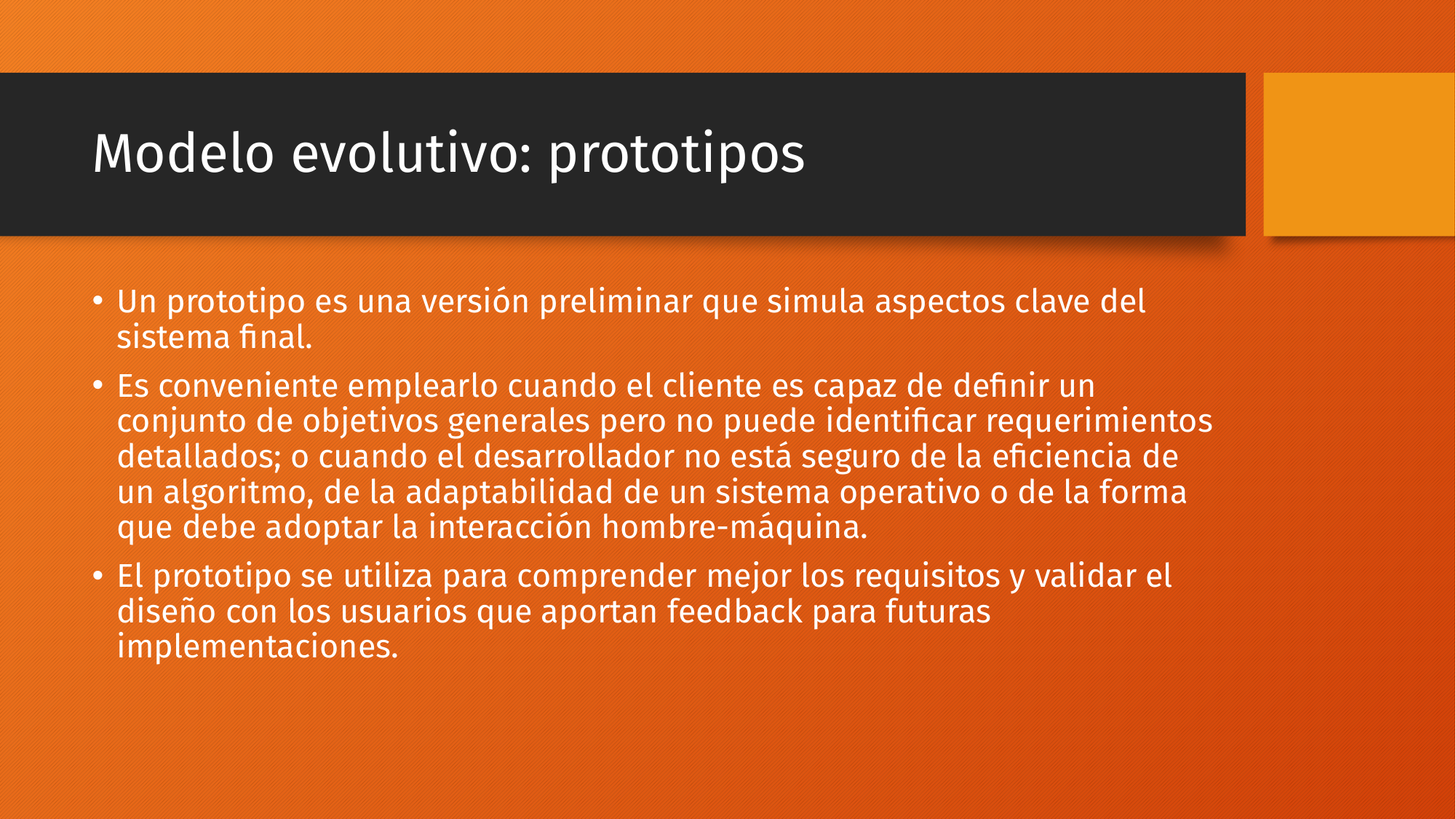

# Modelo evolutivo: prototipos
Un prototipo es una versión preliminar que simula aspectos clave del sistema final.
Es conveniente emplearlo cuando el cliente es capaz de definir un conjunto de objetivos generales pero no puede identificar requerimientos detallados; o cuando el desarrollador no está seguro de la eficiencia de un algoritmo, de la adaptabilidad de un sistema operativo o de la forma que debe adoptar la interacción hombre-máquina.
El prototipo se utiliza para comprender mejor los requisitos y validar el diseño con los usuarios que aportan feedback para futuras implementaciones.